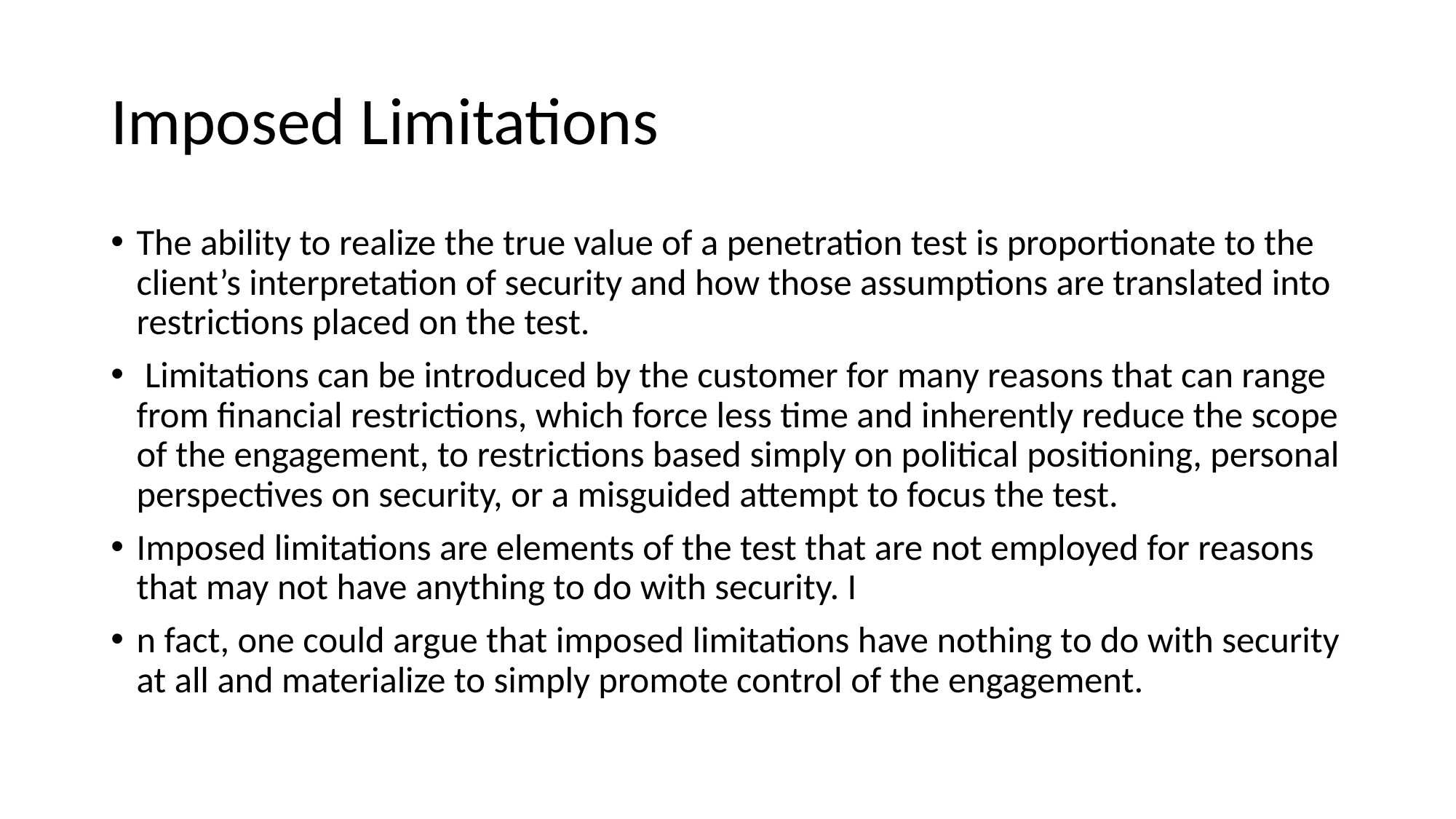

# Imposed Limitations
The ability to realize the true value of a penetration test is proportionate to the client’s interpretation of security and how those assumptions are translated into restrictions placed on the test.
 Limitations can be introduced by the customer for many reasons that can range from financial restrictions, which force less time and inherently reduce the scope of the engagement, to restrictions based simply on political positioning, personal perspectives on security, or a misguided attempt to focus the test.
Imposed limitations are elements of the test that are not employed for reasons that may not have anything to do with security. I
n fact, one could argue that imposed limitations have nothing to do with security at all and materialize to simply promote control of the engagement.